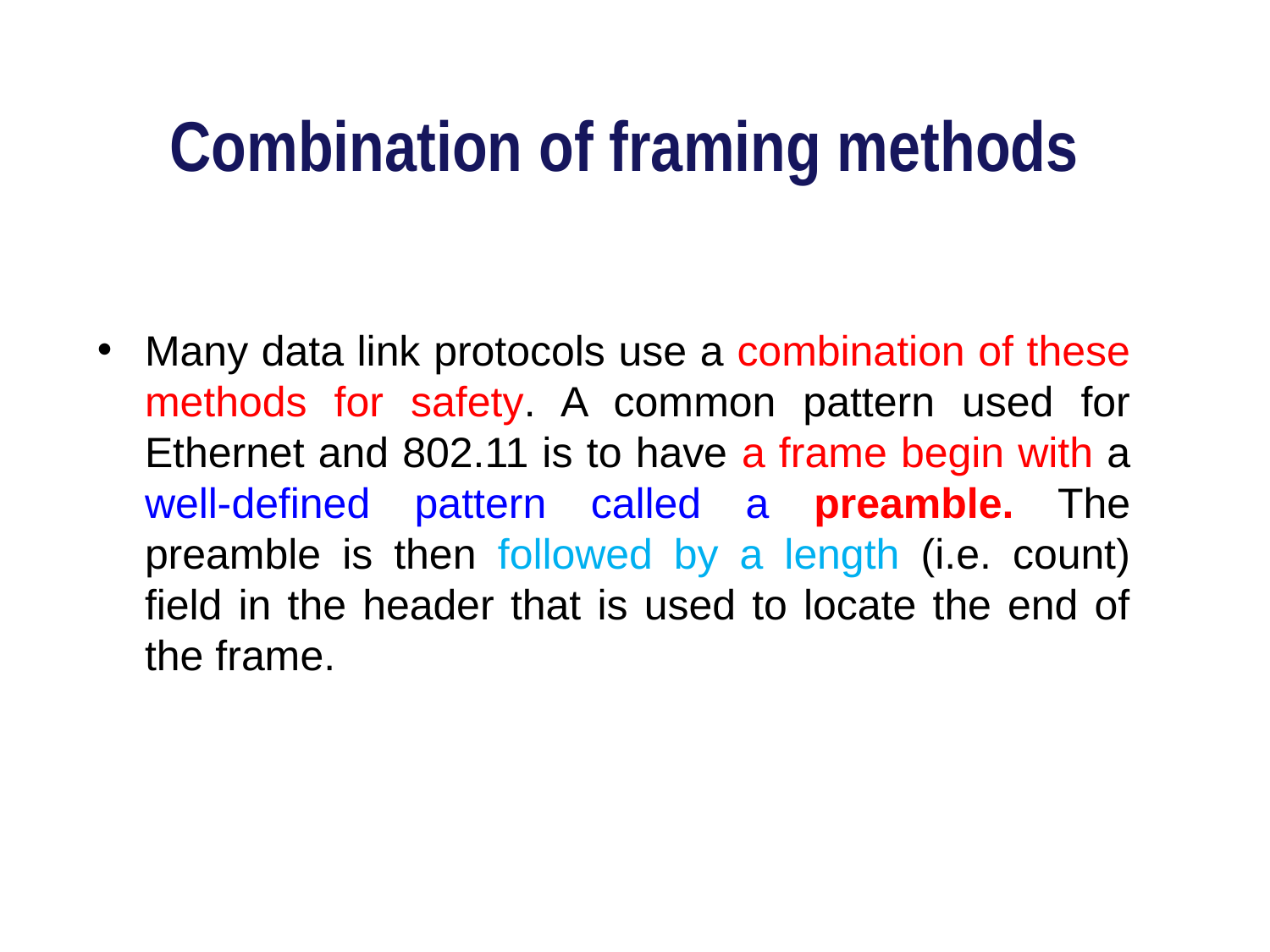

# Combination of framing methods
Many data link protocols use a combination of these methods for safety. A common pattern used for Ethernet and 802.11 is to have a frame begin with a well-defined pattern called a preamble. The preamble is then followed by a length (i.e. count) field in the header that is used to locate the end of the frame.